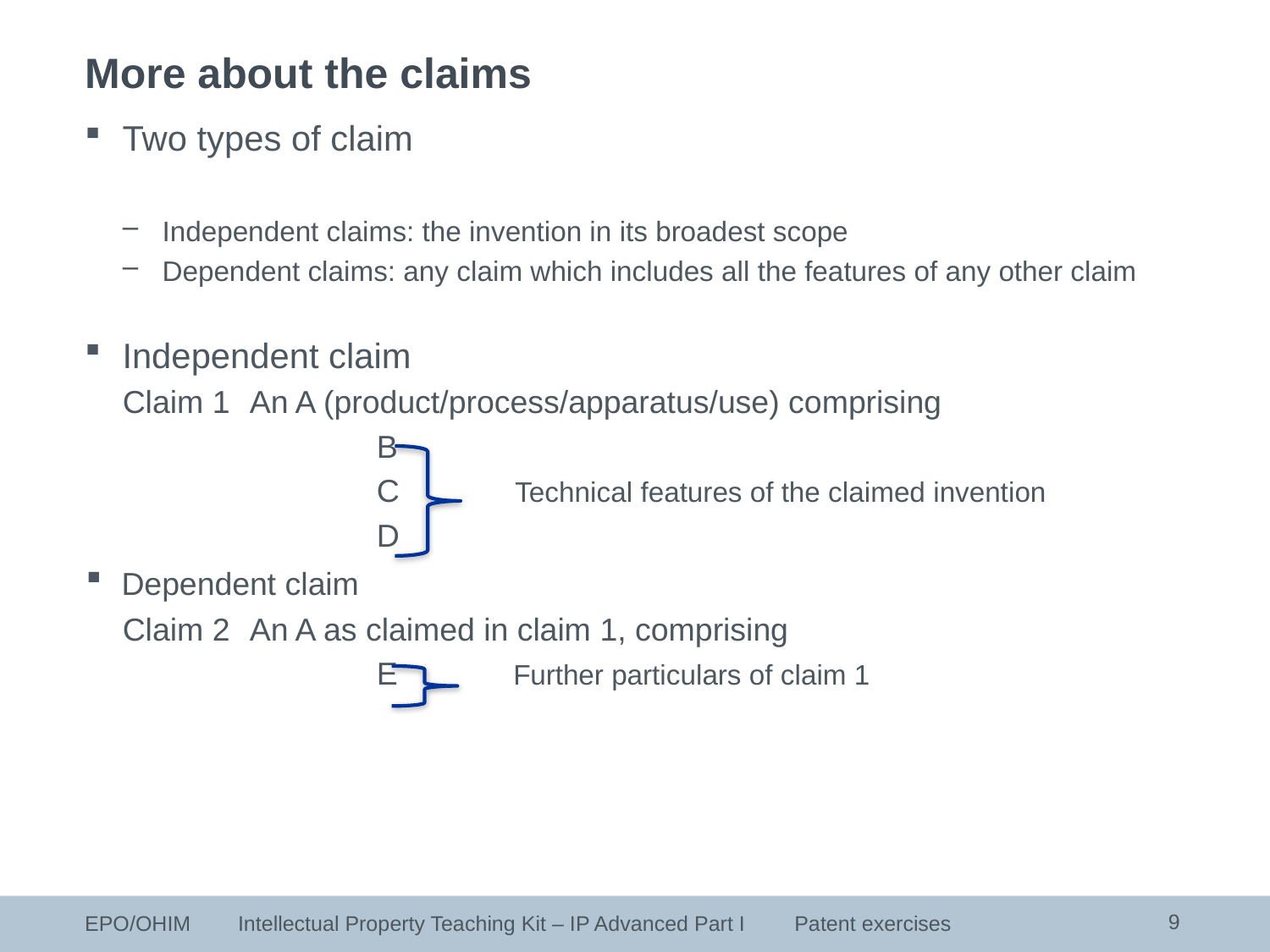

# More about the claims
Two types of claim

Independent claims: the invention in its broadest scope
Dependent claims: any claim which includes all the features of any other claim

Independent claim
Claim 1	An A (product/process/apparatus/use) comprising
		B
		C             Technical features of the claimed invention
		D
  Dependent claim
Claim 2	An A as claimed in claim 1, comprising
		E             Further particulars of claim 1

9
EPO/OHIM        Intellectual Property Teaching Kit – IP Advanced Part I	Patent exercises